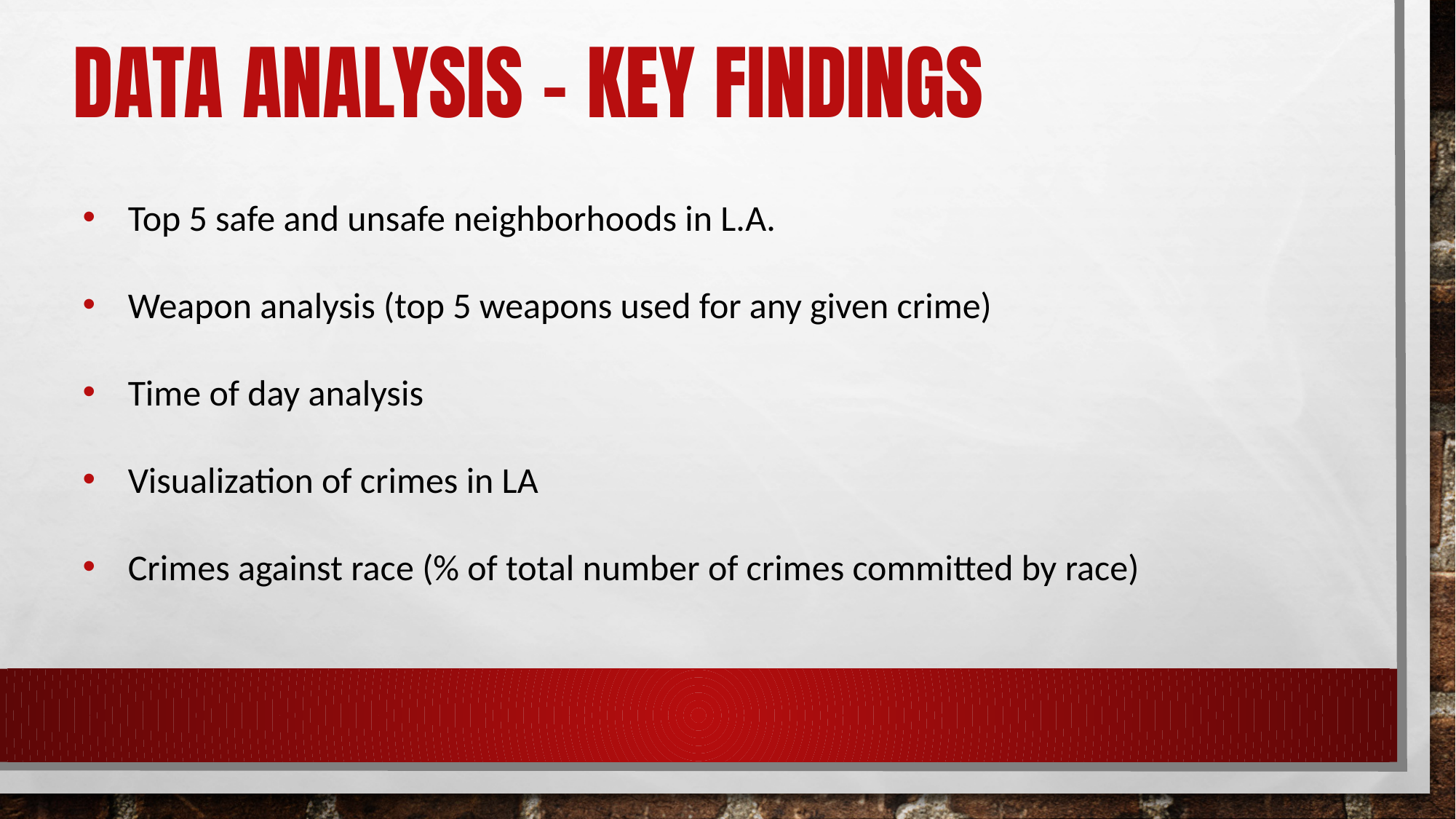

# Data Analysis - Key findings
Top 5 safe and unsafe neighborhoods in L.A.
Weapon analysis (top 5 weapons used for any given crime)
Time of day analysis
Visualization of crimes in LA
Crimes against race (% of total number of crimes committed by race)